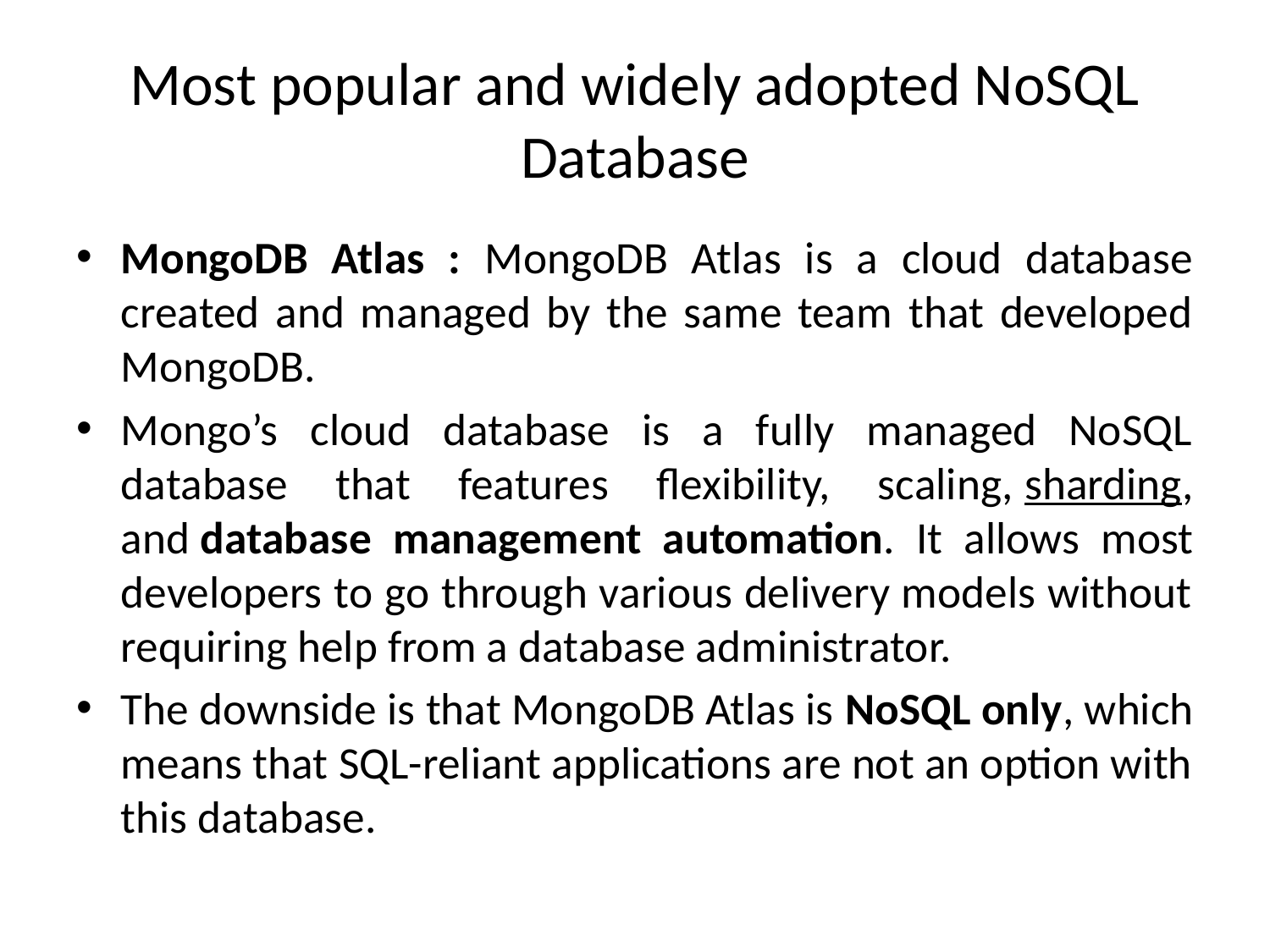

# Most popular and widely adopted NoSQL Database
MongoDB Atlas : MongoDB Atlas is a cloud database created and managed by the same team that developed MongoDB.
Mongo’s cloud database is a fully managed NoSQL database that features flexibility, scaling, sharding, and database management automation. It allows most developers to go through various delivery models without requiring help from a database administrator.
The downside is that MongoDB Atlas is NoSQL only, which means that SQL-reliant applications are not an option with this database.